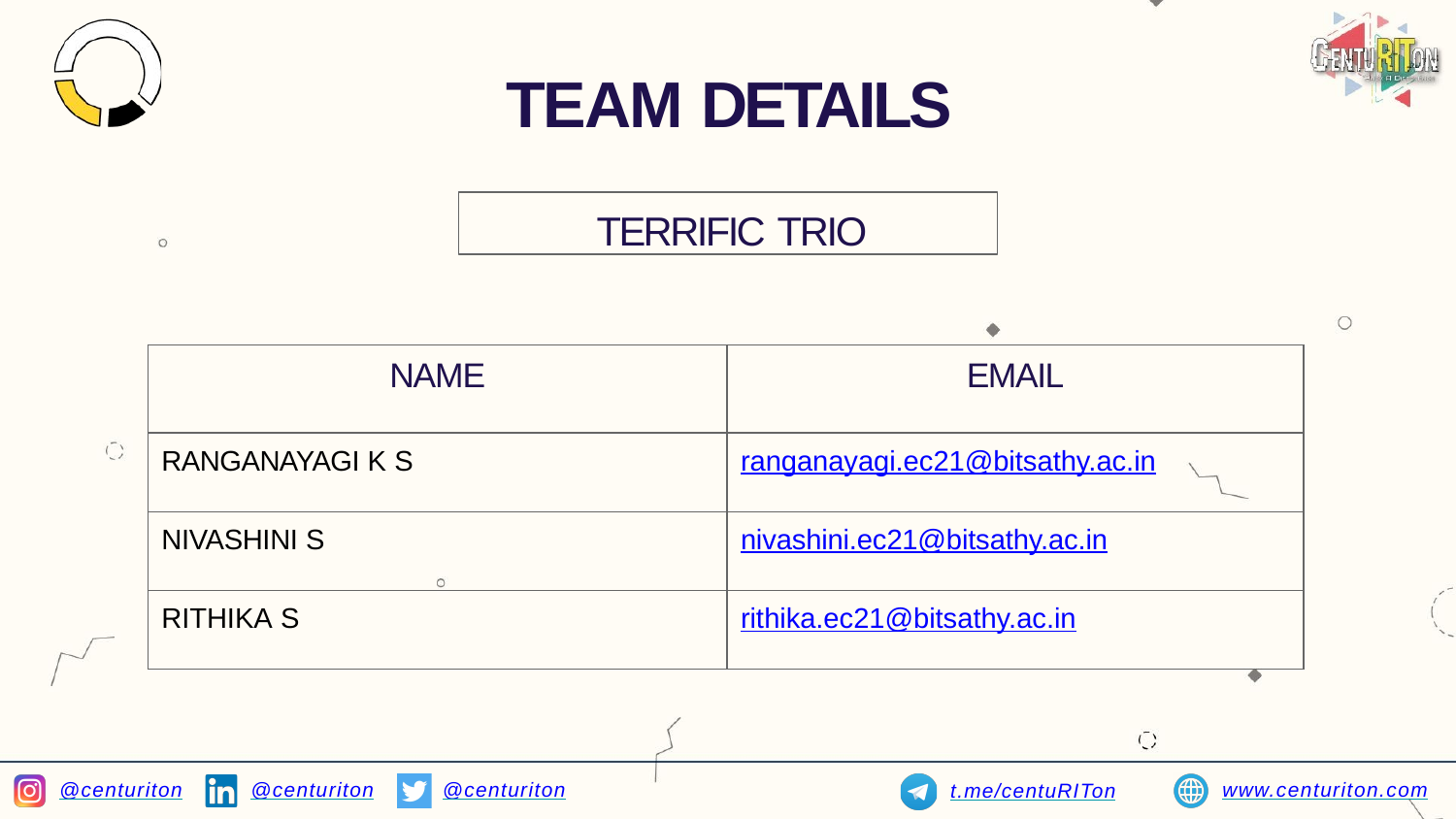

# TEAM DETAILS
TERRIFIC TRIO
| NAME | EMAIL |
| --- | --- |
| RANGANAYAGI K S | ranganayagi.ec21@bitsathy.ac.in |
| NIVASHINI S | nivashini.ec21@bitsathy.ac.in |
| RITHIKA S | rithika.ec21@bitsathy.ac.in |

@centuriton
@centuriton
www.centuriton.com
@centuriton

t.me/centuRITon